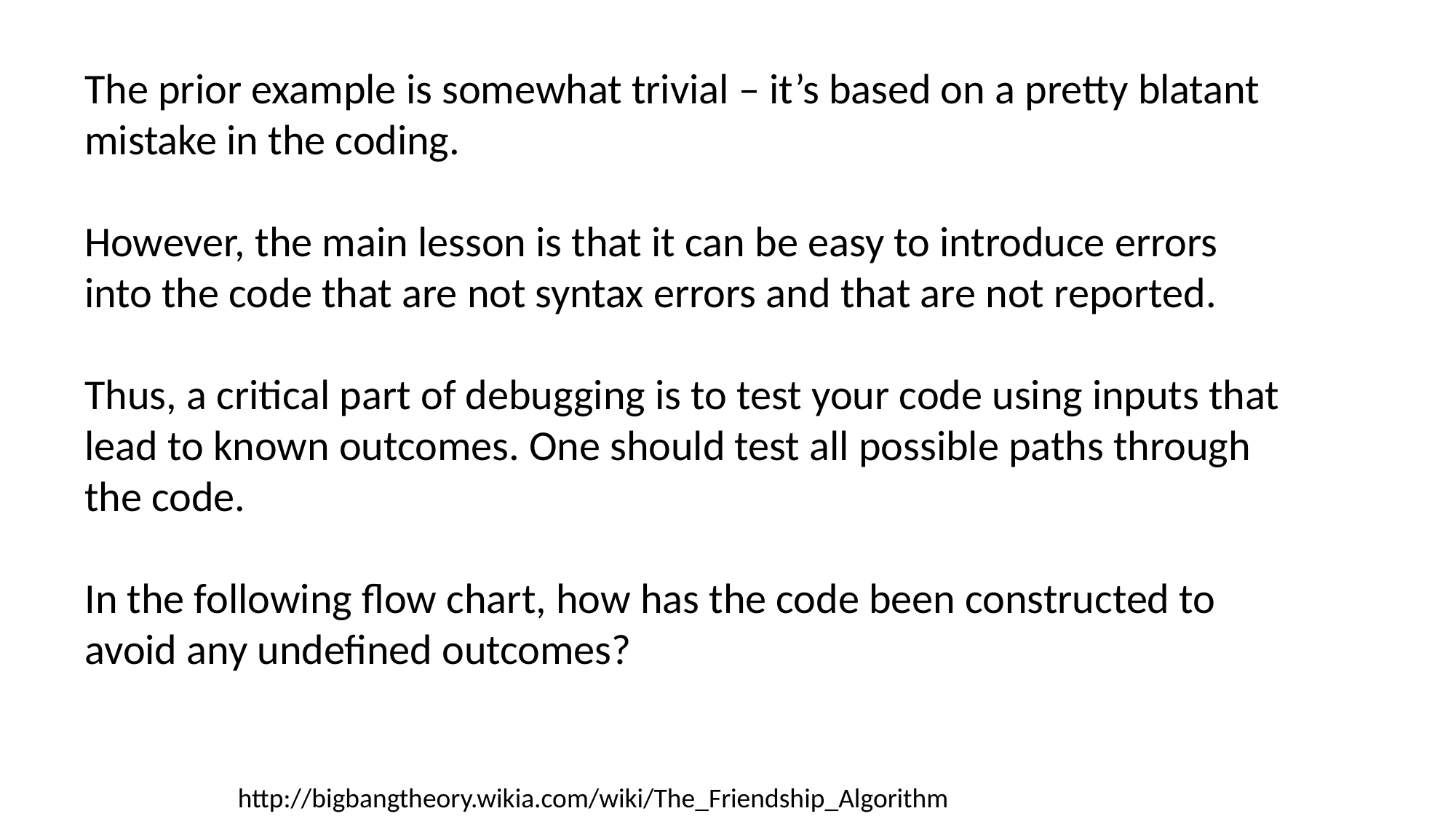

The prior example is somewhat trivial – it’s based on a pretty blatant mistake in the coding.

However, the main lesson is that it can be easy to introduce errors into the code that are not syntax errors and that are not reported.

Thus, a critical part of debugging is to test your code using inputs that lead to known outcomes. One should test all possible paths through the code.

In the following flow chart, how has the code been constructed to avoid any undefined outcomes?
http://bigbangtheory.wikia.com/wiki/The_Friendship_Algorithm